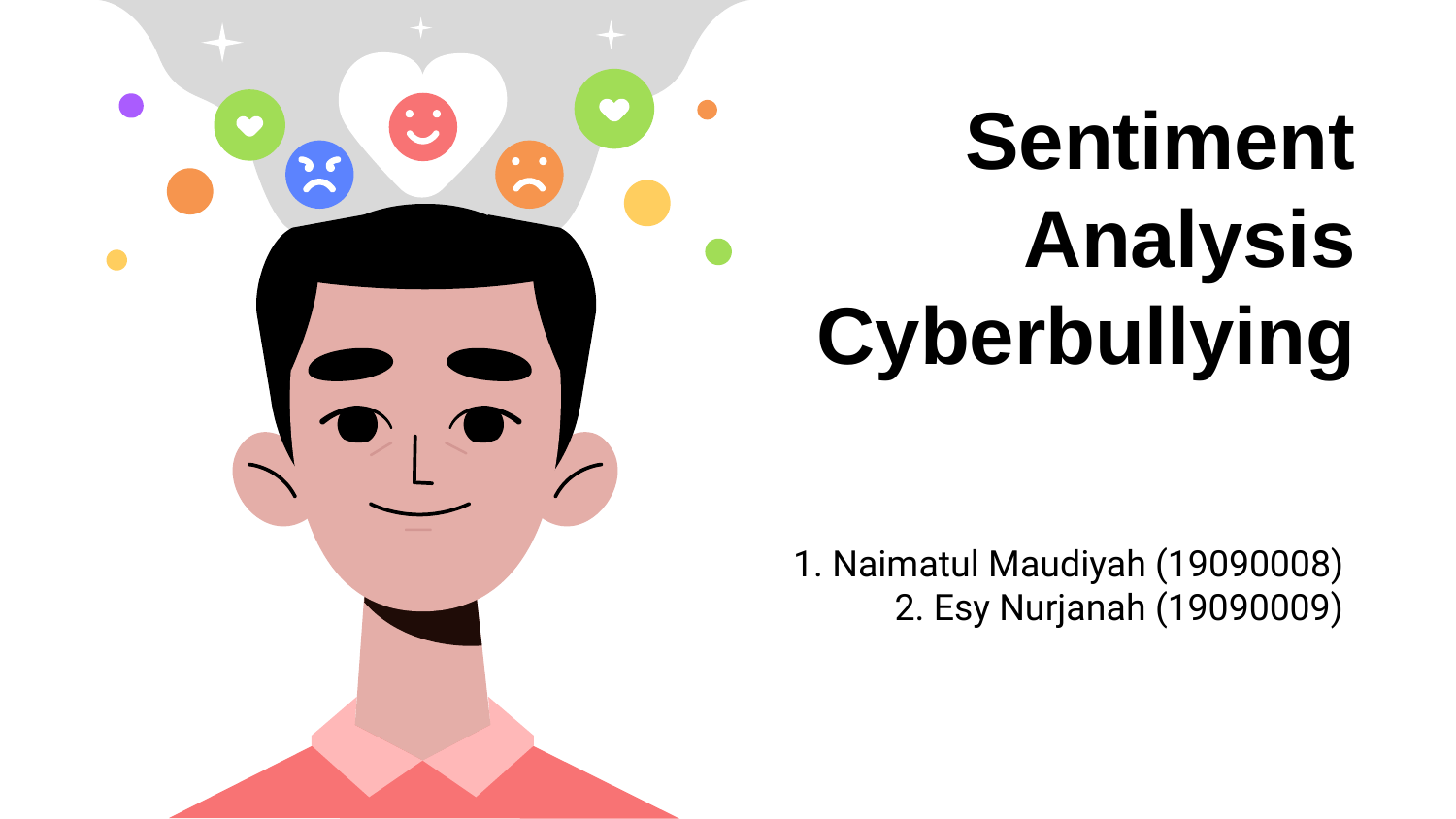

# Sentiment Analysis Cyberbullying
1. Naimatul Maudiyah (19090008)
2. Esy Nurjanah (19090009)